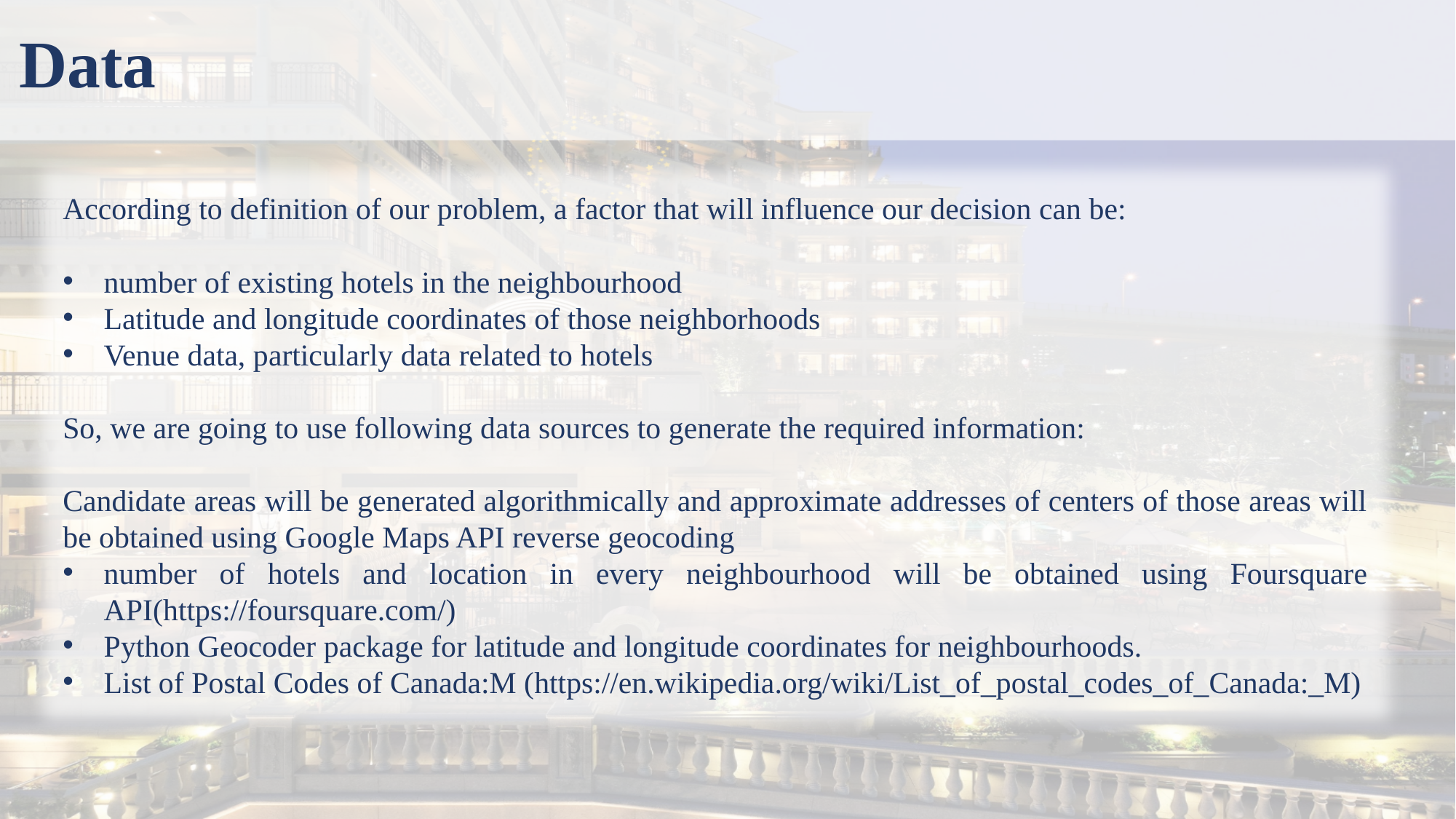

# Data
According to definition of our problem, a factor that will influence our decision can be:

number of existing hotels in the neighbourhood
Latitude and longitude coordinates of those neighborhoods
Venue data, particularly data related to hotels

So, we are going to use following data sources to generate the required information:

Candidate areas will be generated algorithmically and approximate addresses of centers of those areas will be obtained using Google Maps API reverse geocoding
number of hotels and location in every neighbourhood will be obtained using Foursquare API(https://foursquare.com/)
Python Geocoder package for latitude and longitude coordinates for neighbourhoods.
List of Postal Codes of Canada:M (https://en.wikipedia.org/wiki/List_of_postal_codes_of_Canada:_M)